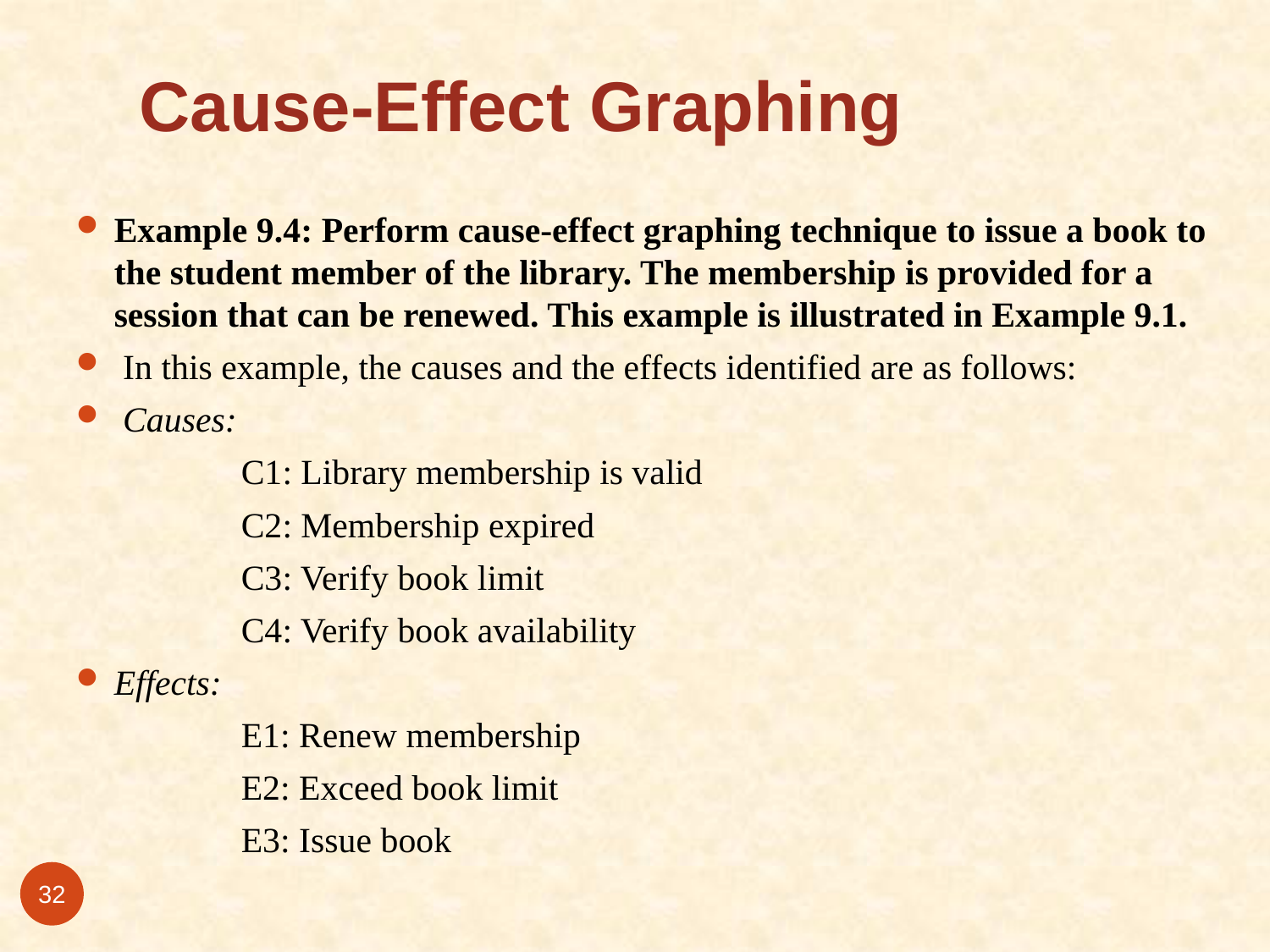

# Cause-Effect Graphing
Example 9.4: Perform cause-effect graphing technique to issue a book to the student member of the library. The membership is provided for a session that can be renewed. This example is illustrated in Example 9.1.
 In this example, the causes and the effects identified are as follows:
 Causes:
		C1: Library membership is valid
		C2: Membership expired
		C3: Verify book limit
		C4: Verify book availability
Effects:
		E1: Renew membership
		E2: Exceed book limit
		E3: Issue book

32